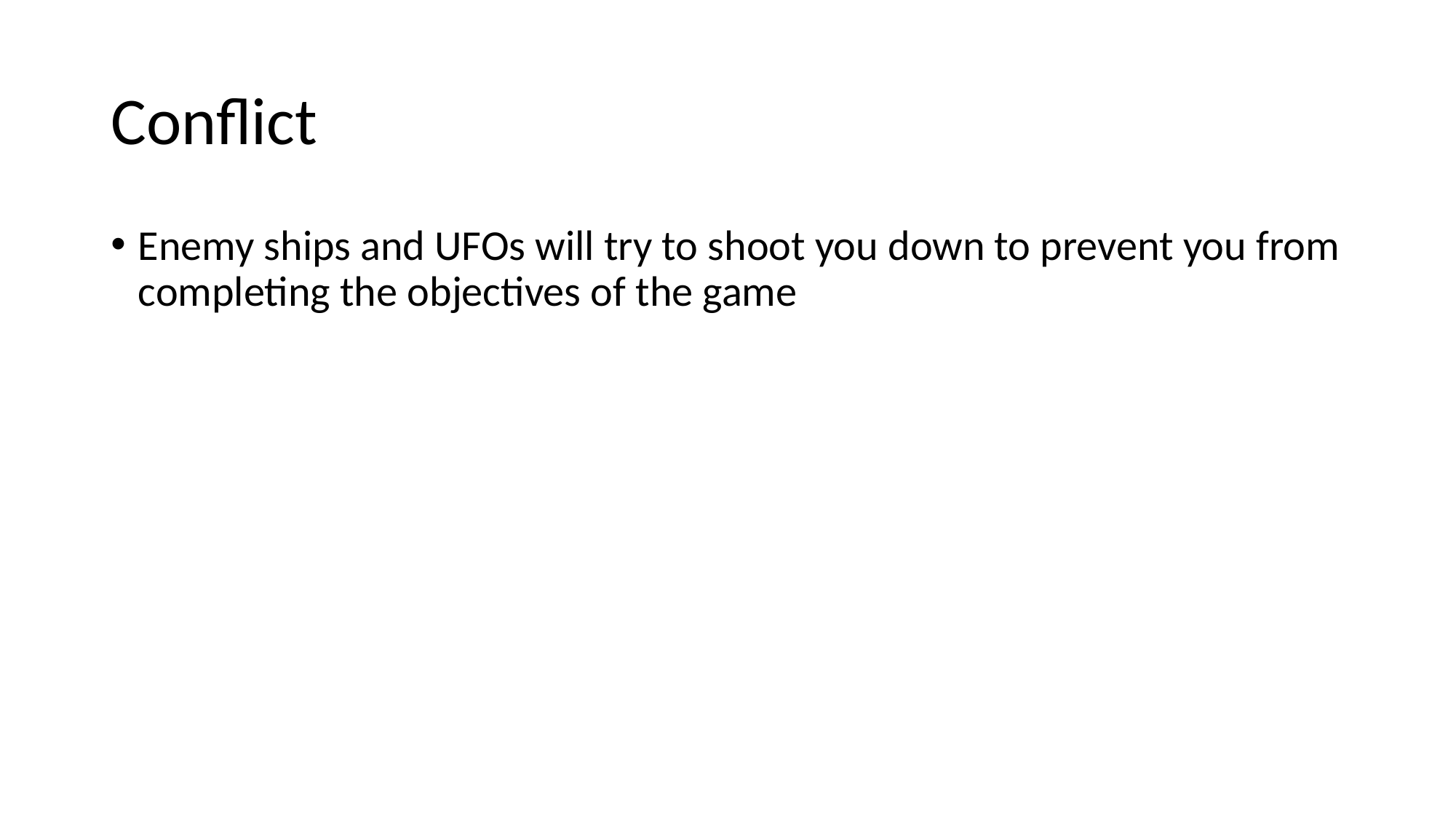

# Conflict
Enemy ships and UFOs will try to shoot you down to prevent you from completing the objectives of the game